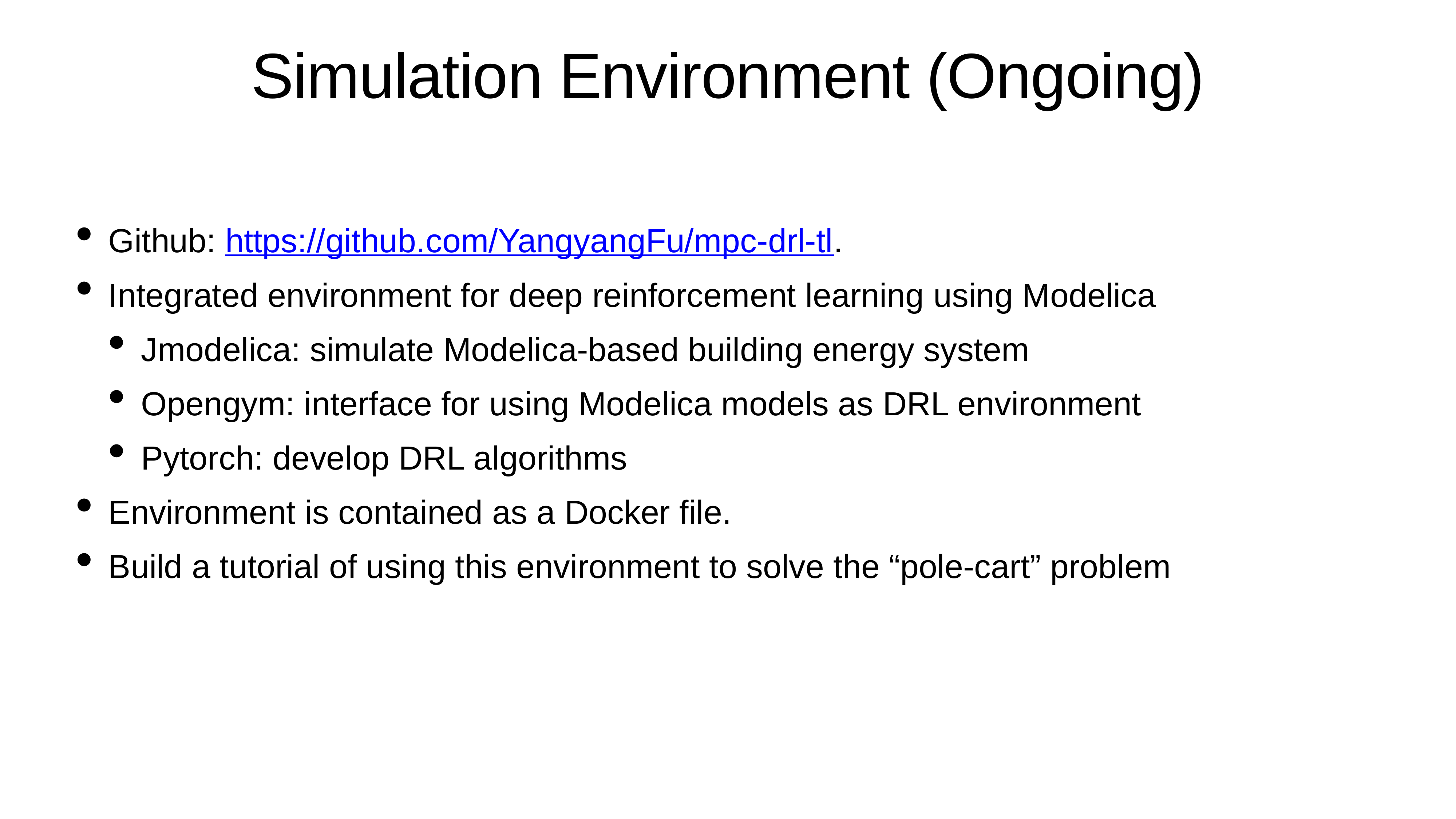

# Simulation Environment (Ongoing)
Github: https://github.com/YangyangFu/mpc-drl-tl.
Integrated environment for deep reinforcement learning using Modelica
Jmodelica: simulate Modelica-based building energy system
Opengym: interface for using Modelica models as DRL environment
Pytorch: develop DRL algorithms
Environment is contained as a Docker file.
Build a tutorial of using this environment to solve the “pole-cart” problem